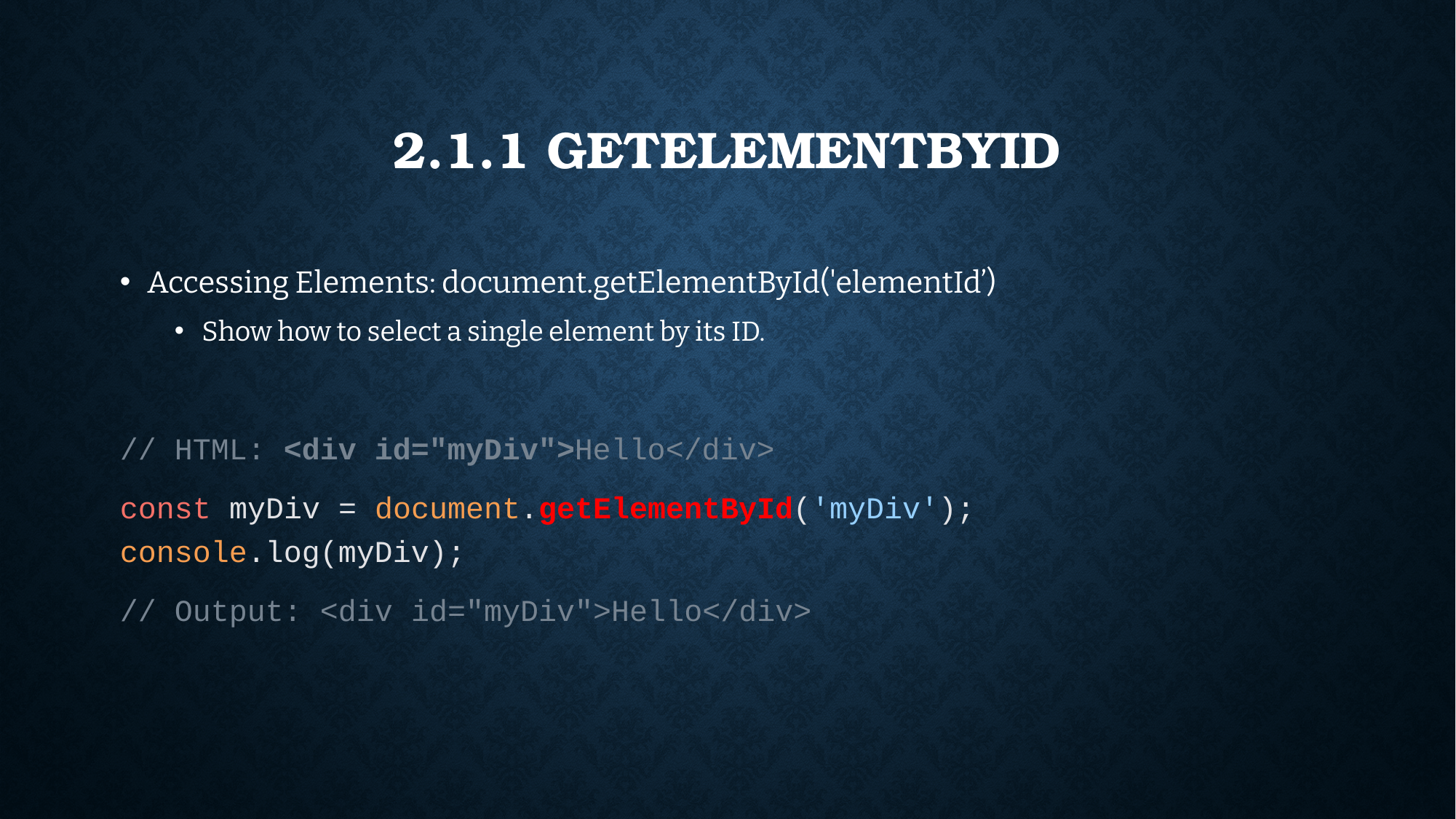

# 2.1.1 getElementById
Accessing Elements: document.getElementById('elementId’)
Show how to select a single element by its ID.

// HTML: <div id="myDiv">Hello</div>
const myDiv = document.getElementById('myDiv'); console.log(myDiv);
// Output: <div id="myDiv">Hello</div>